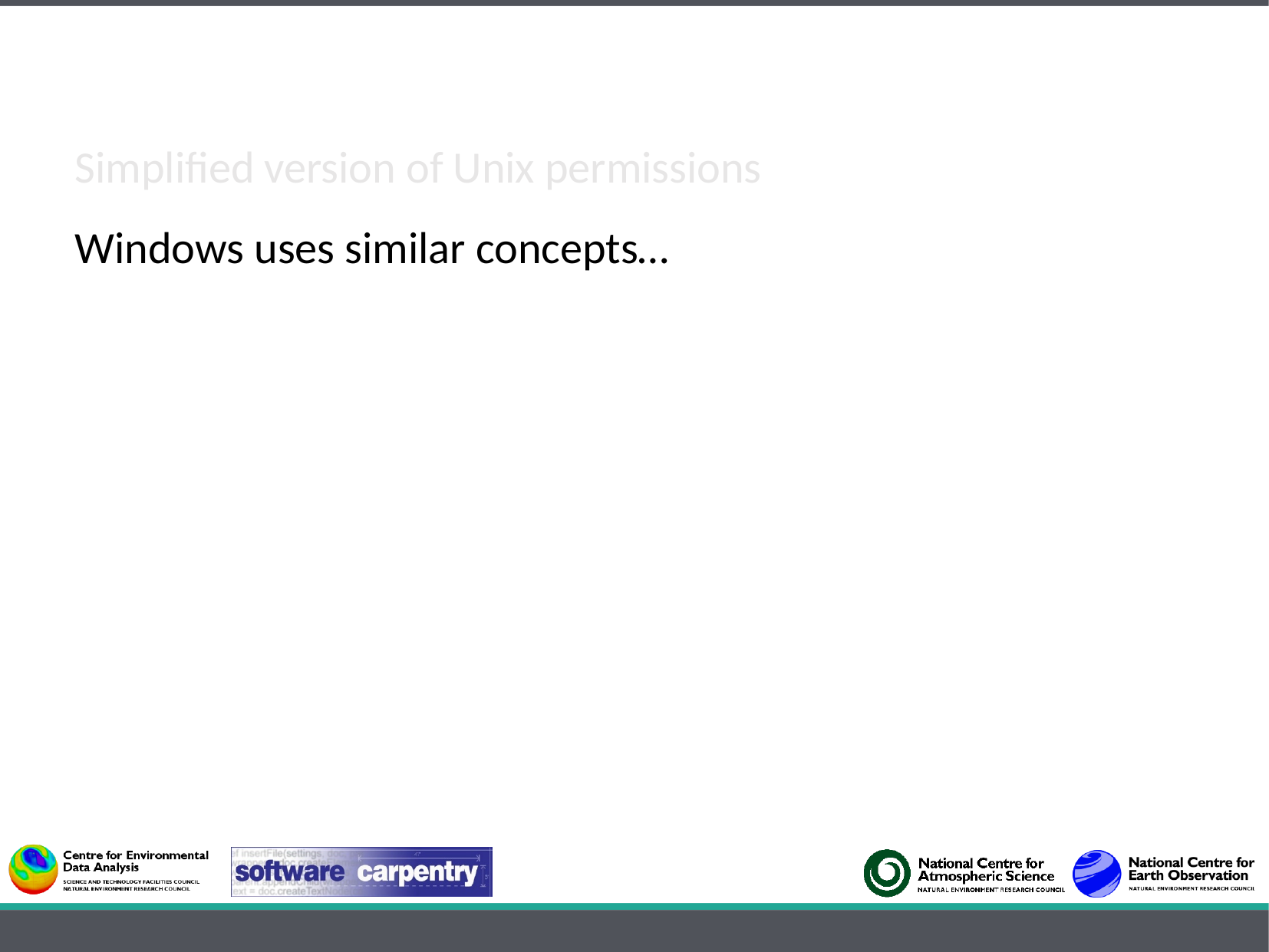

Simplified version of Unix permissions
Windows uses similar concepts…